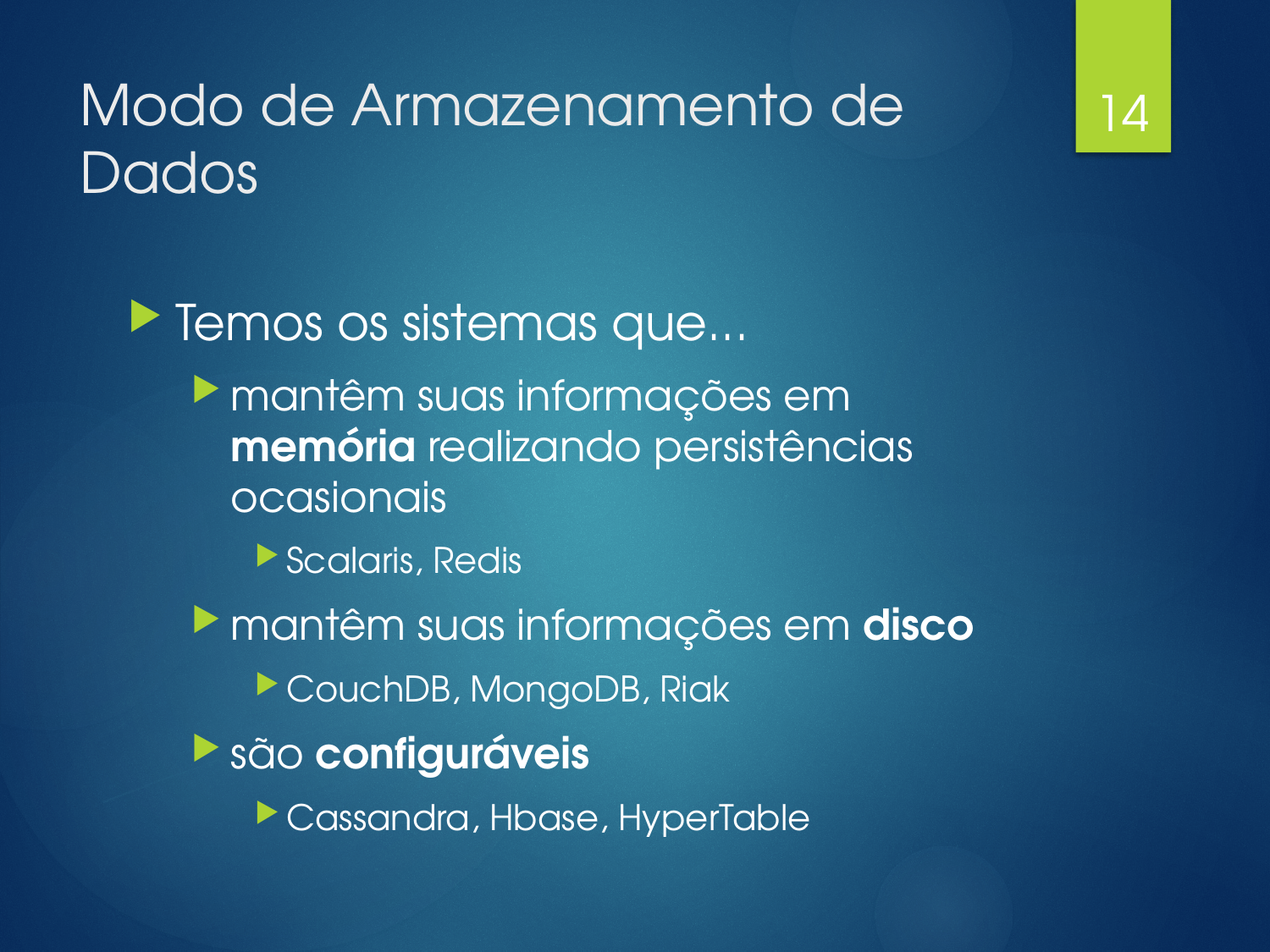

14
# Modo de Armazenamento de Dados
Temos os sistemas que...
mantêm suas informações em memória realizando persistências ocasionais
Scalaris, Redis
mantêm suas informações em disco
CouchDB, MongoDB, Riak
são configuráveis
Cassandra, Hbase, HyperTable